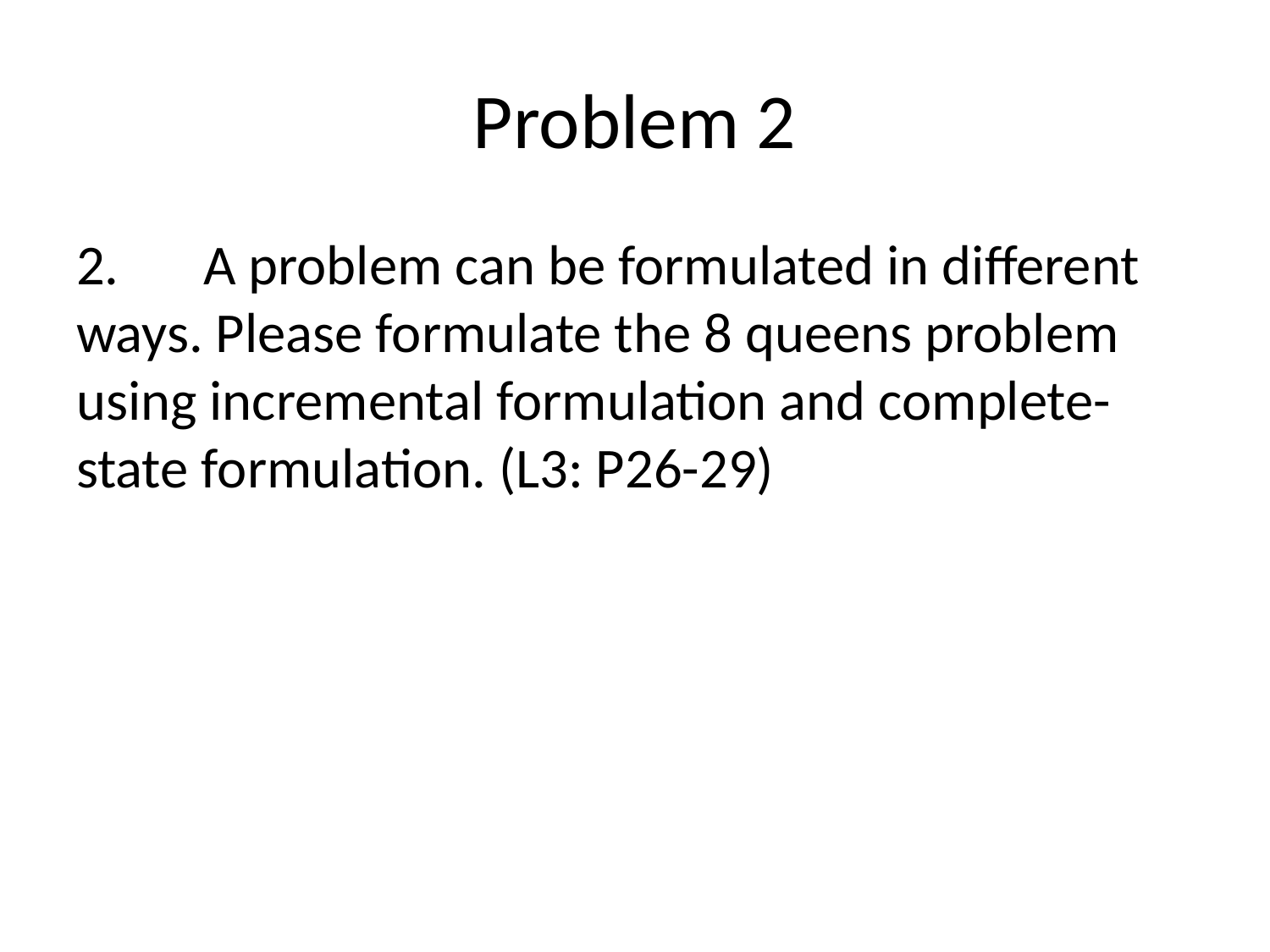

# Problem 2
2. 	A problem can be formulated in different ways. Please formulate the 8 queens problem using incremental formulation and complete-state formulation. (L3: P26-29)